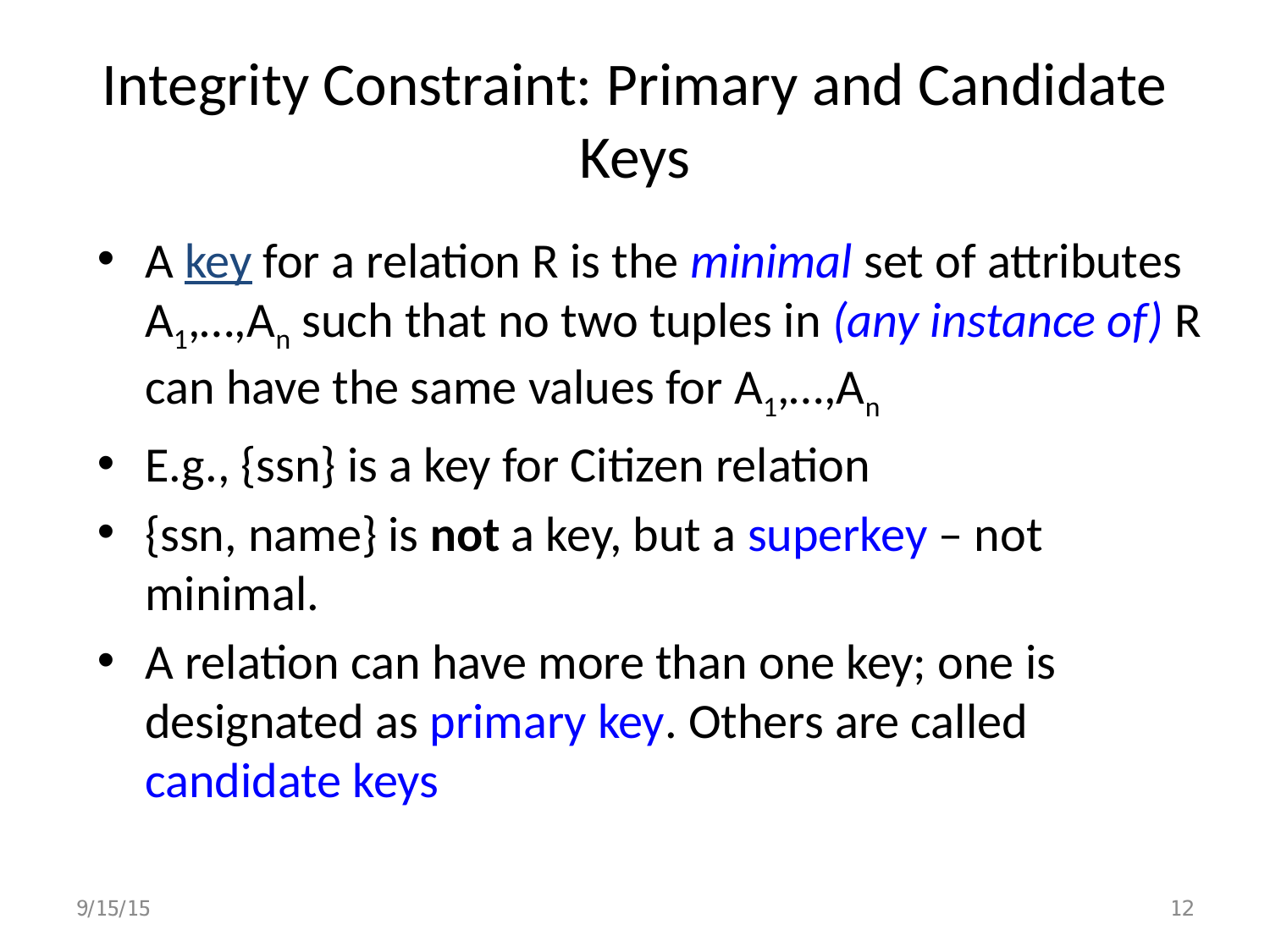

# Integrity Constraint: Primary and Candidate Keys
A key for a relation R is the minimal set of attributes A1,…,An such that no two tuples in (any instance of) R can have the same values for A1,…,An
E.g., {ssn} is a key for Citizen relation
{ssn, name} is not a key, but a superkey – not minimal.
A relation can have more than one key; one is designated as primary key. Others are called candidate keys
9/15/15
12